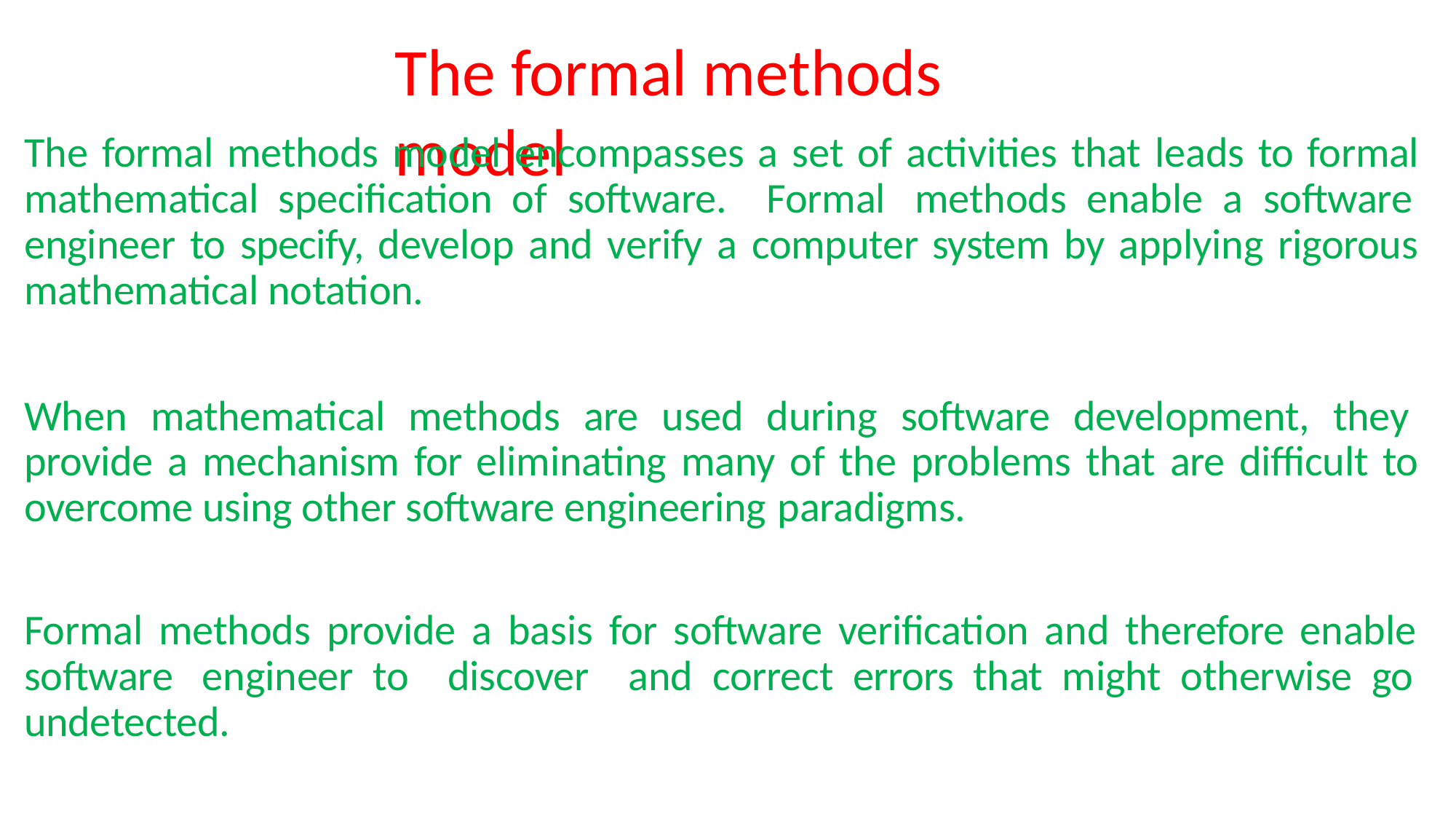

# The formal methods model
The formal methods model encompasses a set of activities that leads to formal  mathematical specification of software.  Formal methods enable a software  engineer to specify, develop and verify a computer system by applying rigorous  mathematical notation.

When mathematical methods are used during software development, they  provide a mechanism for eliminating many of the problems that are difficult to  overcome using other software engineering paradigms.

Formal methods provide a basis for software verification and therefore enable  software engineer to  discover  and correct errors that might otherwise go  undetected.